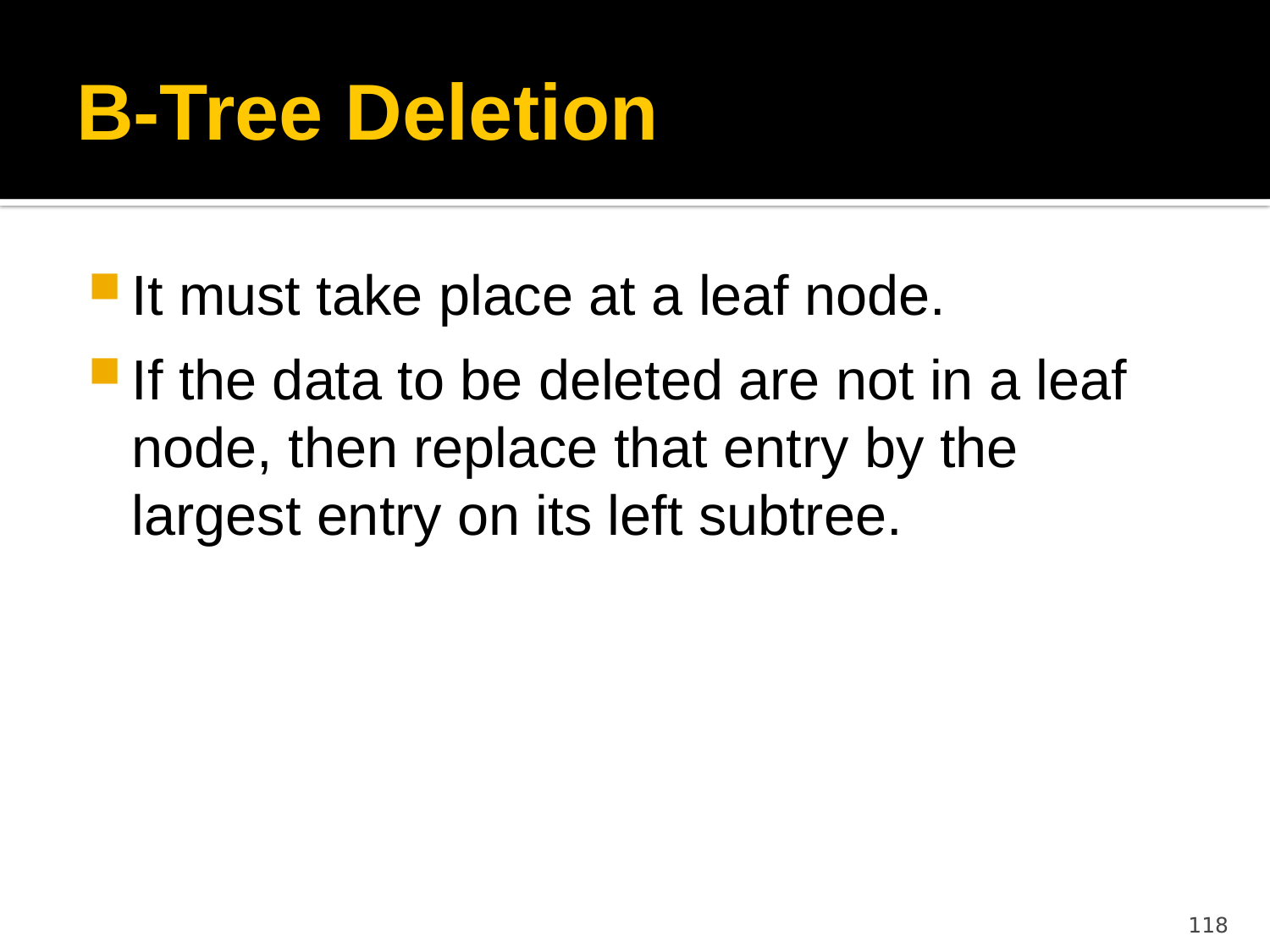

# B-Tree Deletion
It must take place at a leaf node.
If the data to be deleted are not in a leaf node, then replace that entry by the largest entry on its left subtree.
118